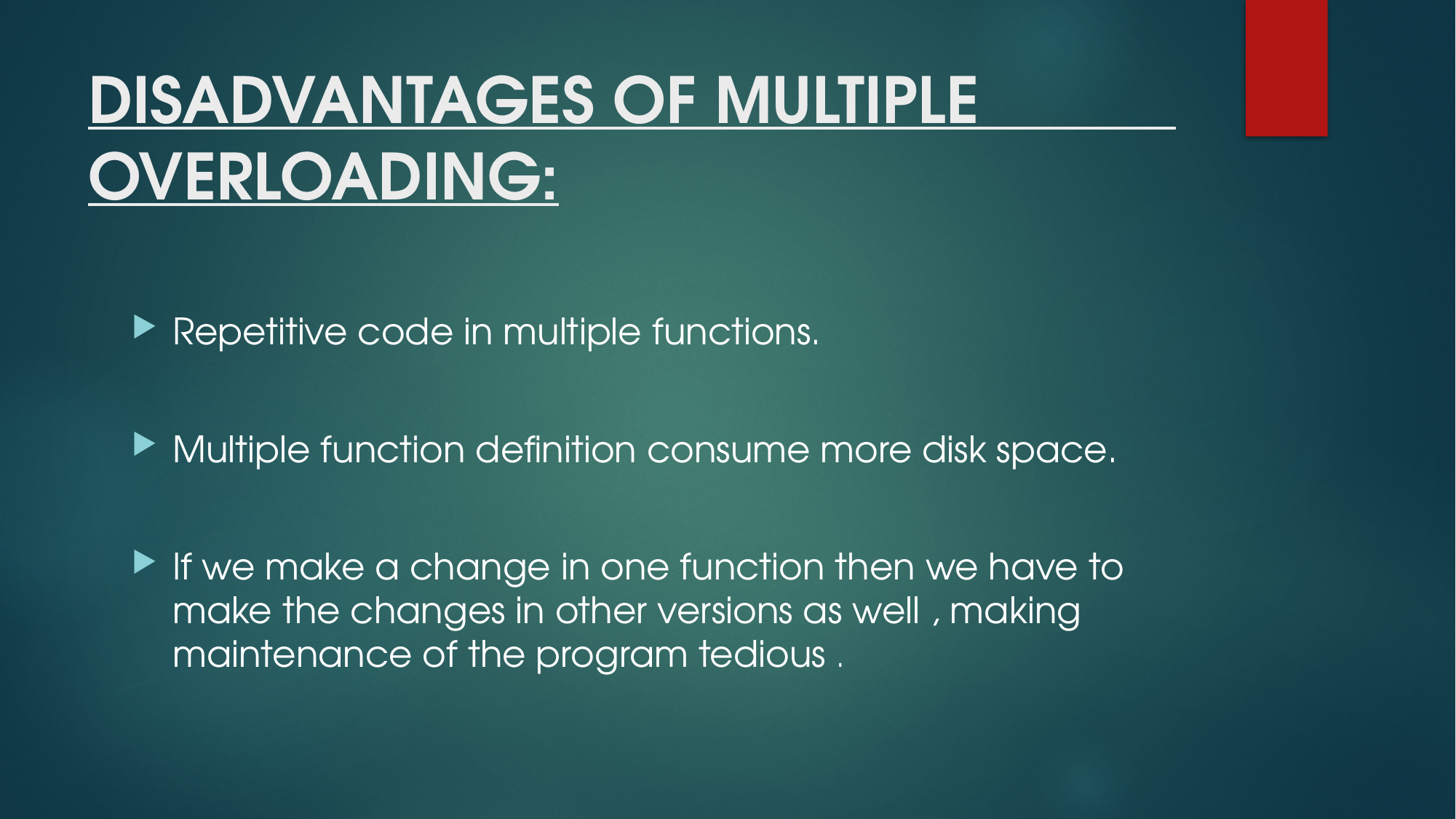

# DISADVANTAGES OF MULTIPLE            OVERLOADING:
Repetitive code in multiple functions.

Multiple function definition consume more disk space.

If we make a change in one function then we have to make the changes in other versions as well , making maintenance of the program tedious .